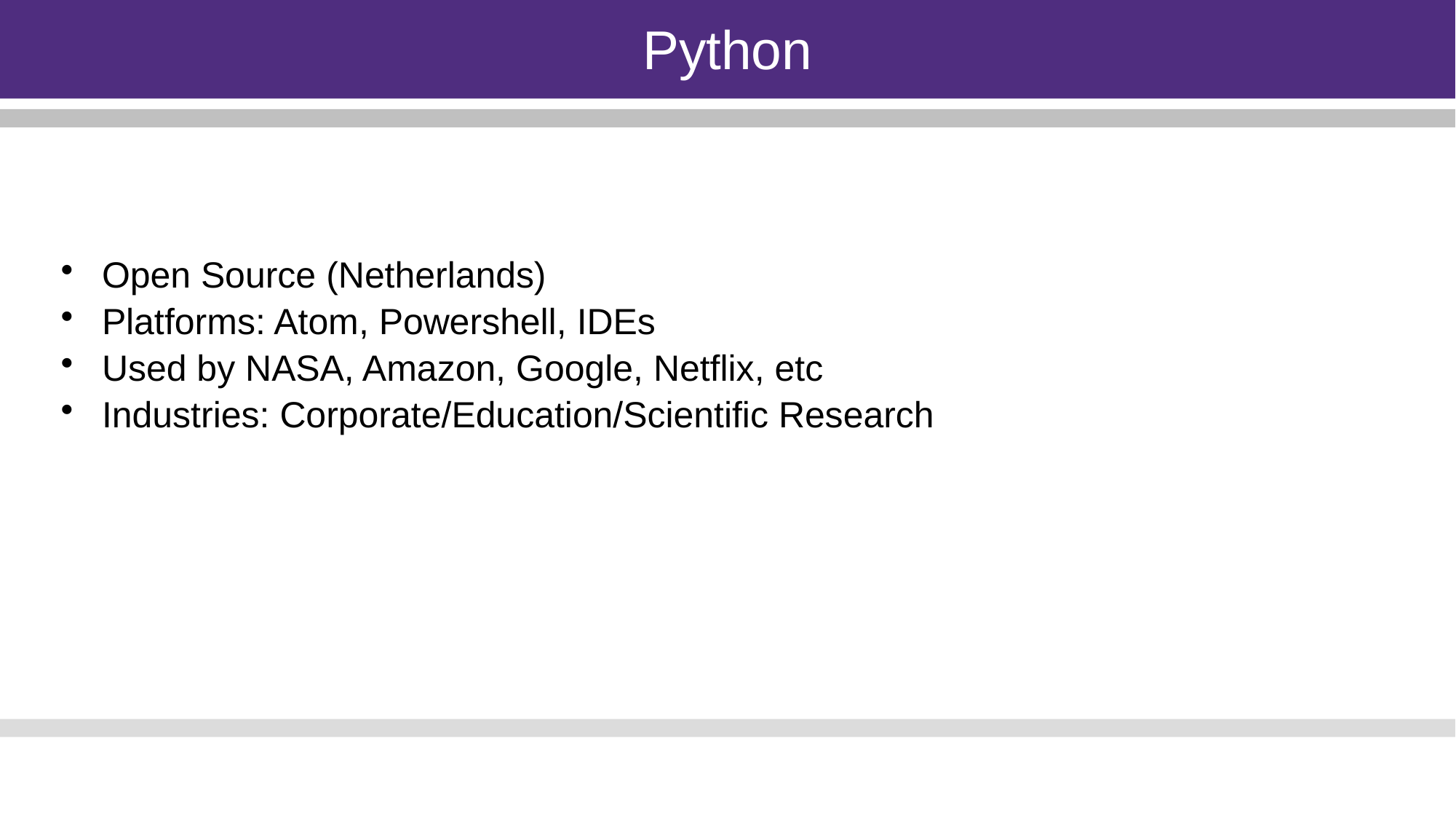

Python

Open Source (Netherlands)
Platforms: Atom, Powershell, IDEs
Used by NASA, Amazon, Google, Netflix, etc
Industries: Corporate/Education/Scientific Research